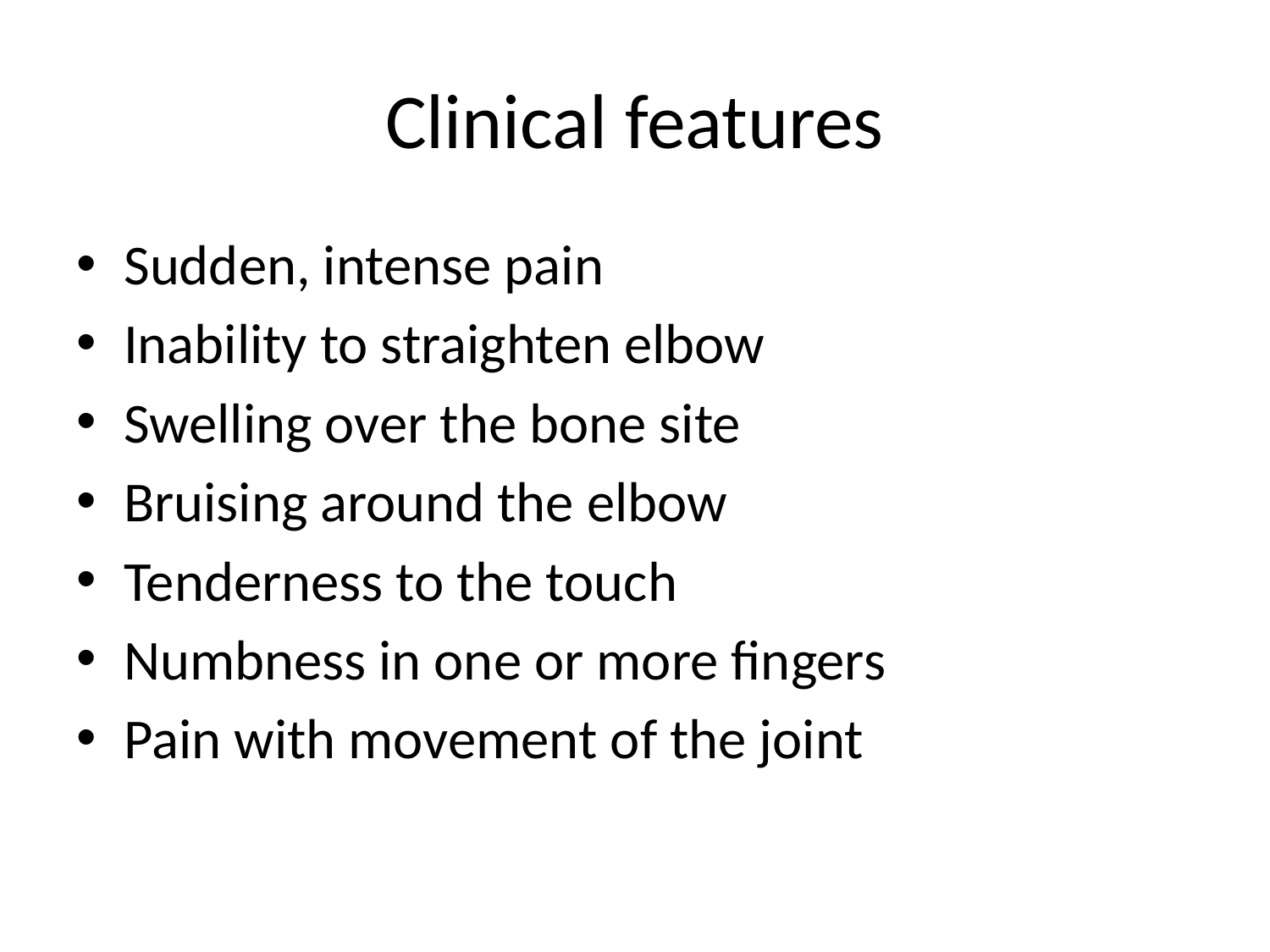

# Clinical features
Sudden, intense pain
Inability to straighten elbow
Swelling over the bone site
Bruising around the elbow
Tenderness to the touch
Numbness in one or more fingers
Pain with movement of the joint